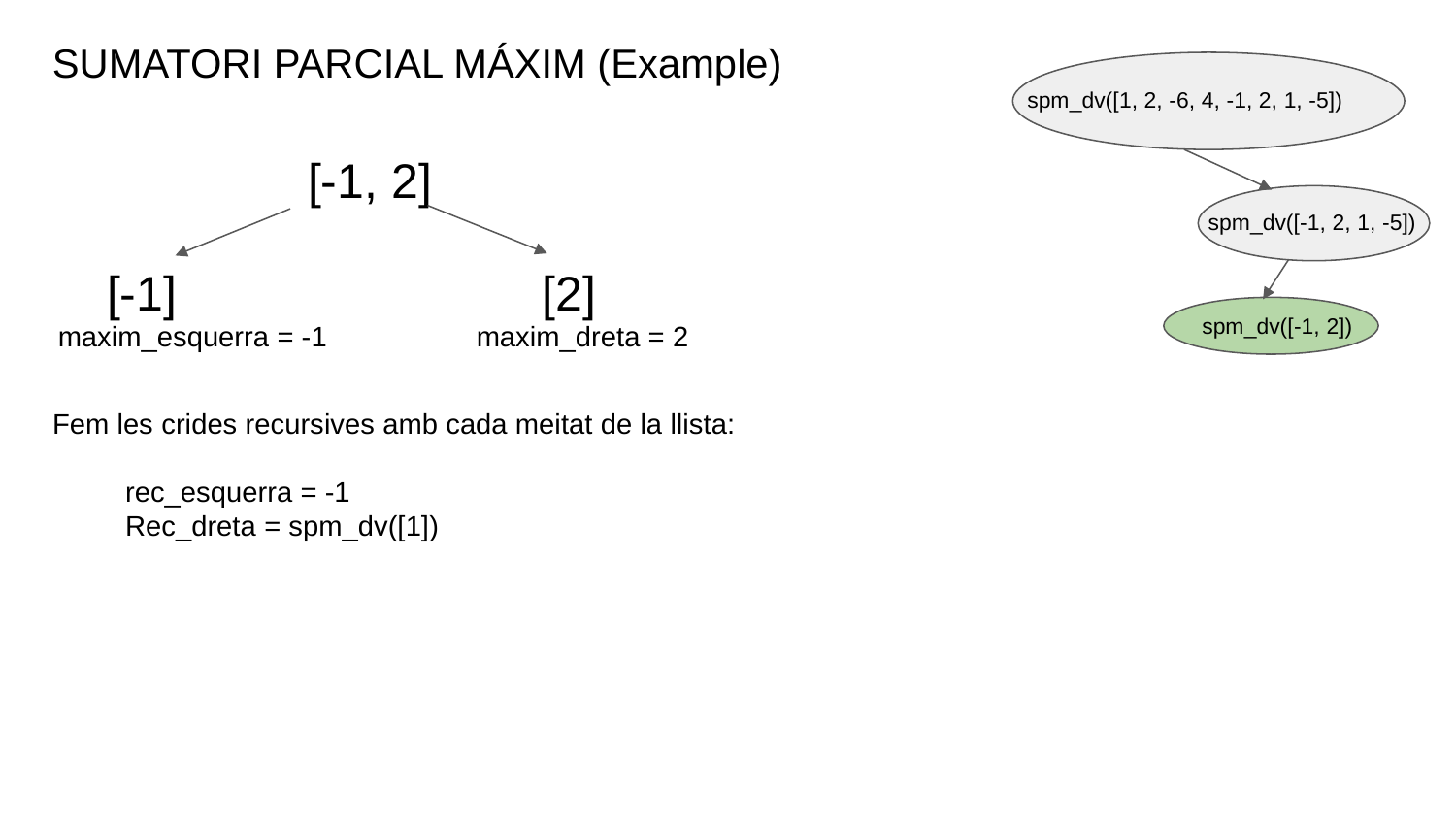

SUMATORI PARCIAL MÁXIM (Example)

spm_dv([1, 2, -6, 4, -1, 2, 1, -5])
    [-1, 2]

spm_dv([-1, 2, 1, -5])
    [-1]                           [2]
spm_dv([-1, 2])

maxim_esquerra = -1
maxim_dreta = 2
Fem les crides recursives amb cada meitat de la llista:

rec_esquerra = -1
Rec_dreta = spm_dv([1])